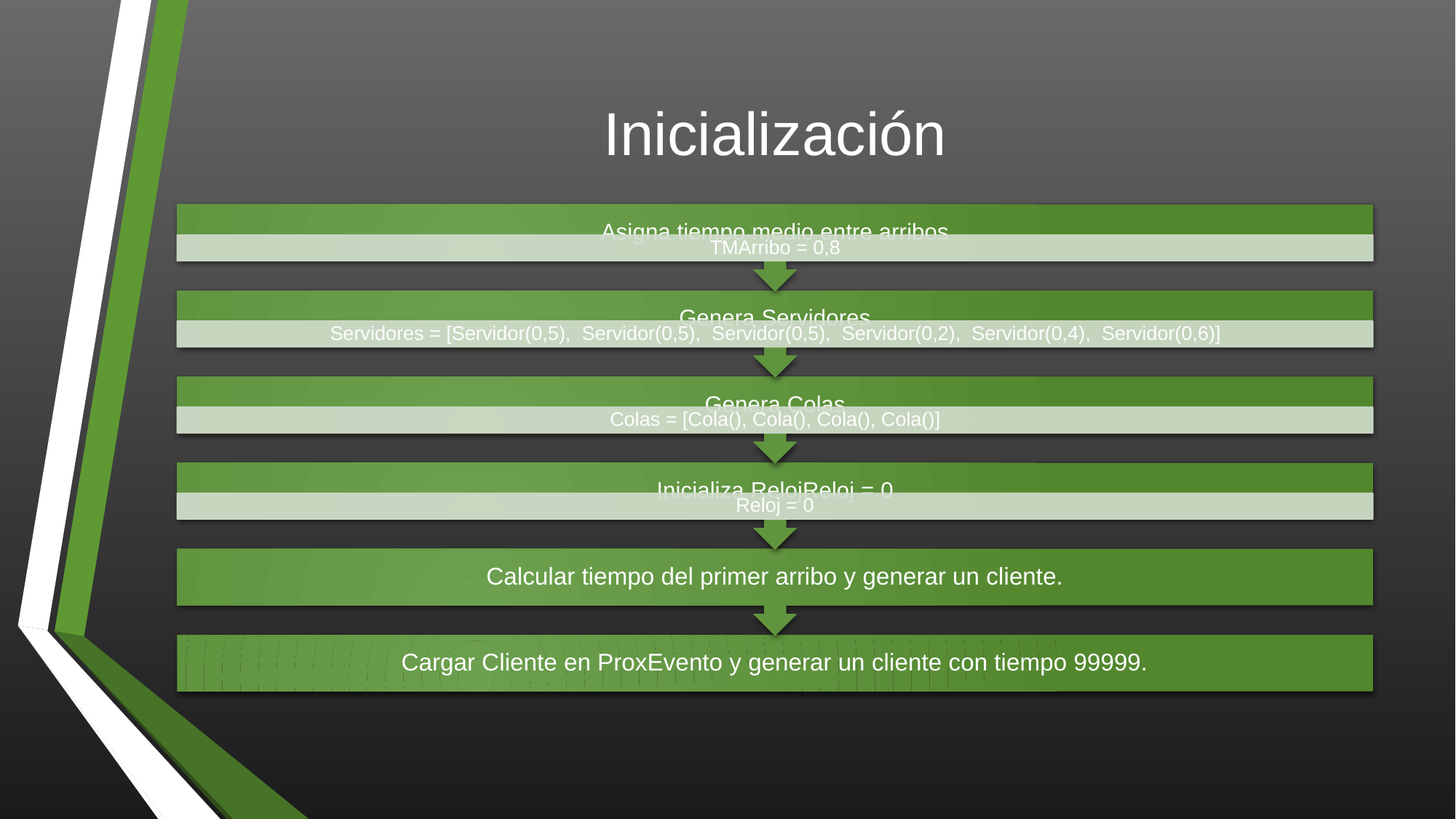

# Inicialización
Cargar Cliente en ProxEvento y generar un cliente con tiempo 99999.
Calcular tiempo del primer arribo y generar un cliente.
Inicializa RelojReloj = 0
Reloj = 0
Genera Colas
Colas = [Cola(), Cola(), Cola(), Cola()]
Genera Servidores
Servidores = [Servidor(0,5),  Servidor(0,5),  Servidor(0,5),  Servidor(0,2),  Servidor(0,4),  Servidor(0,6)]
Asigna tiempo medio entre arribos
TMArribo = 0,8